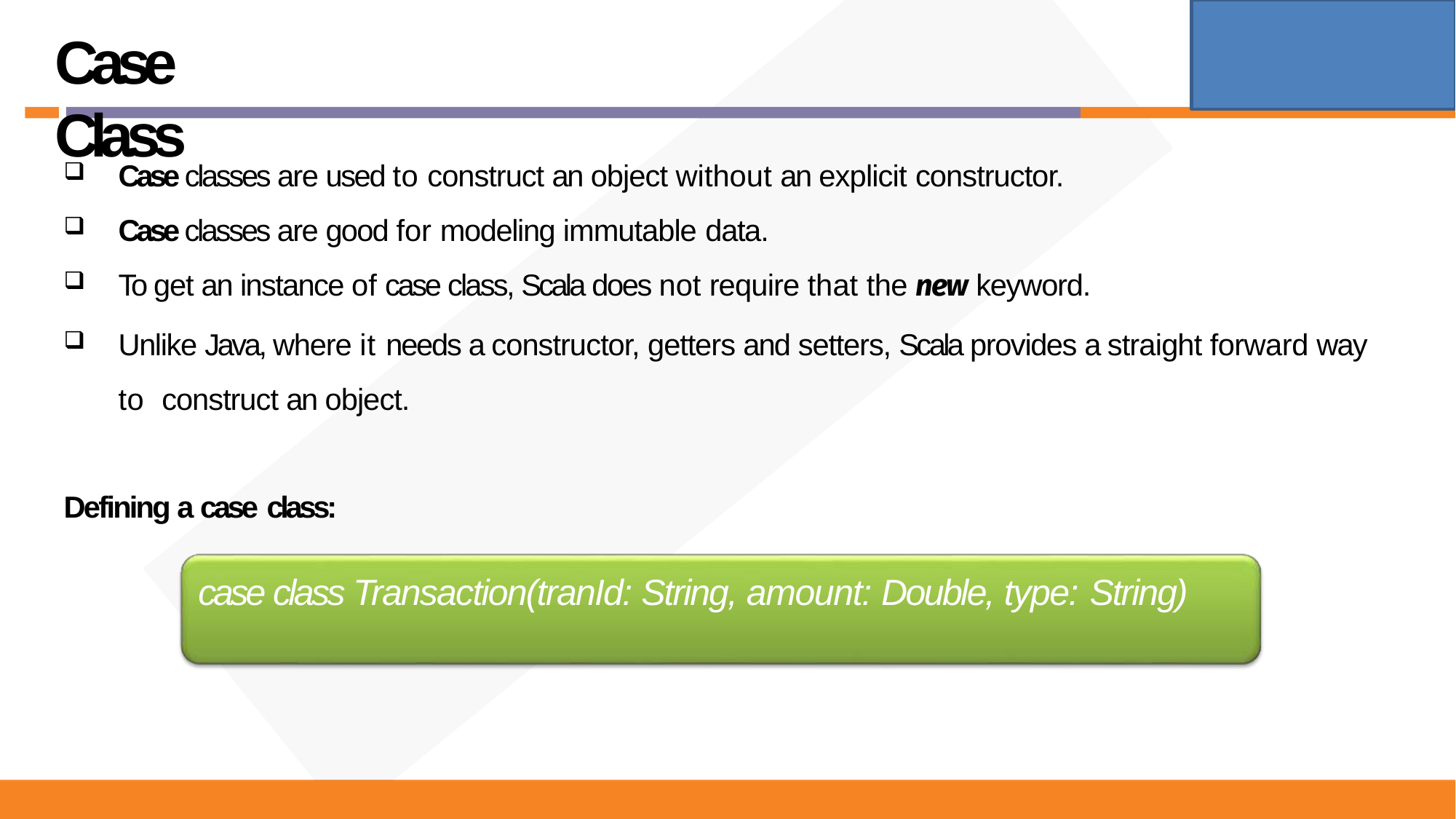

# Case Class
Case classes are used to construct an object without an explicit constructor.
Case classes are good for modeling immutable data.
To get an instance of case class, Scala does not require that the new keyword.
Unlike Java, where it needs a constructor, getters and setters, Scala provides a straight forward way to  construct an object.

Defining a case class:

case class Transaction(tranId: String, amount: Double, type: String)